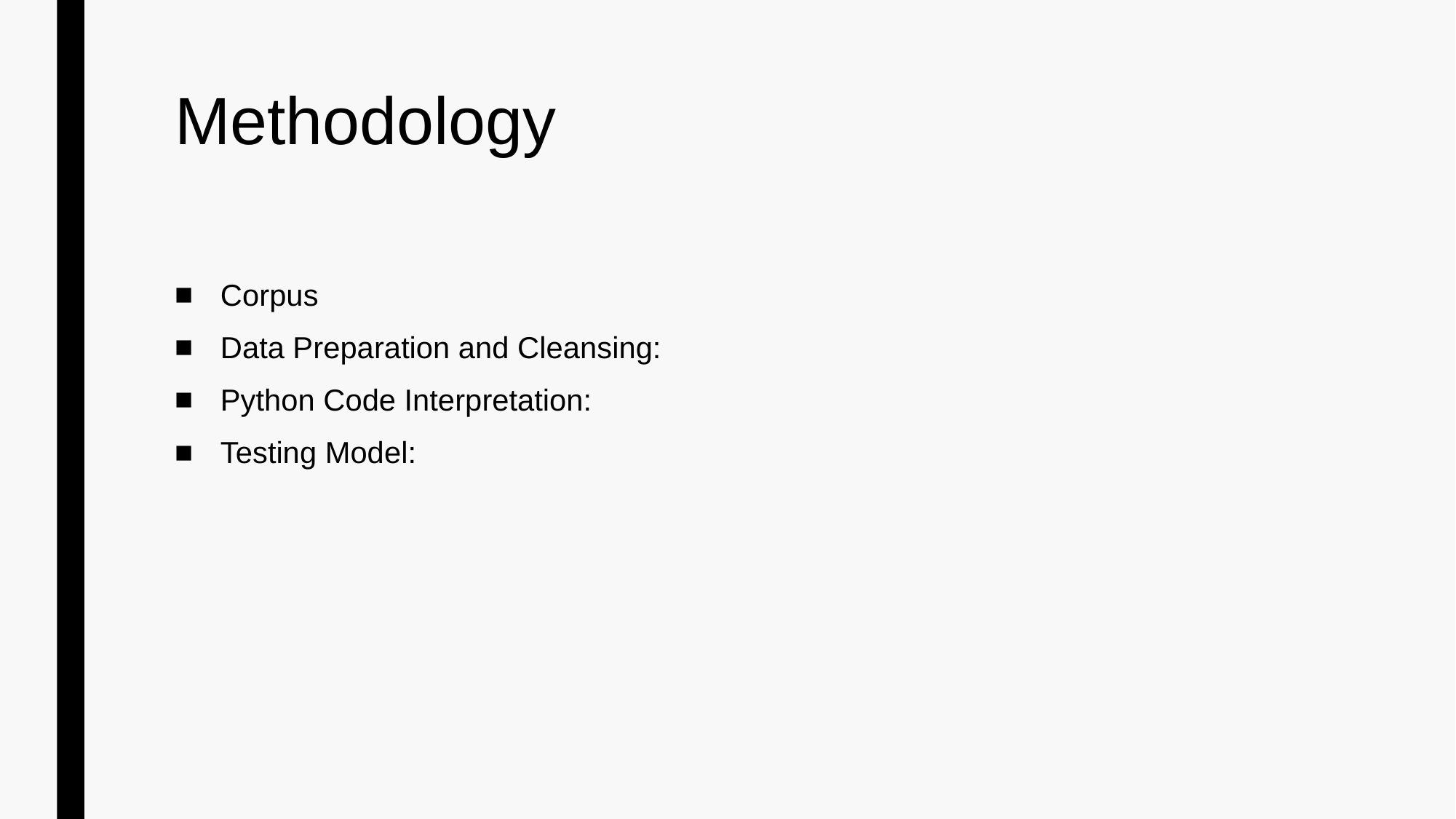

# Methodology
Corpus
Data Preparation and Cleansing:
Python Code Interpretation:
Testing Model: